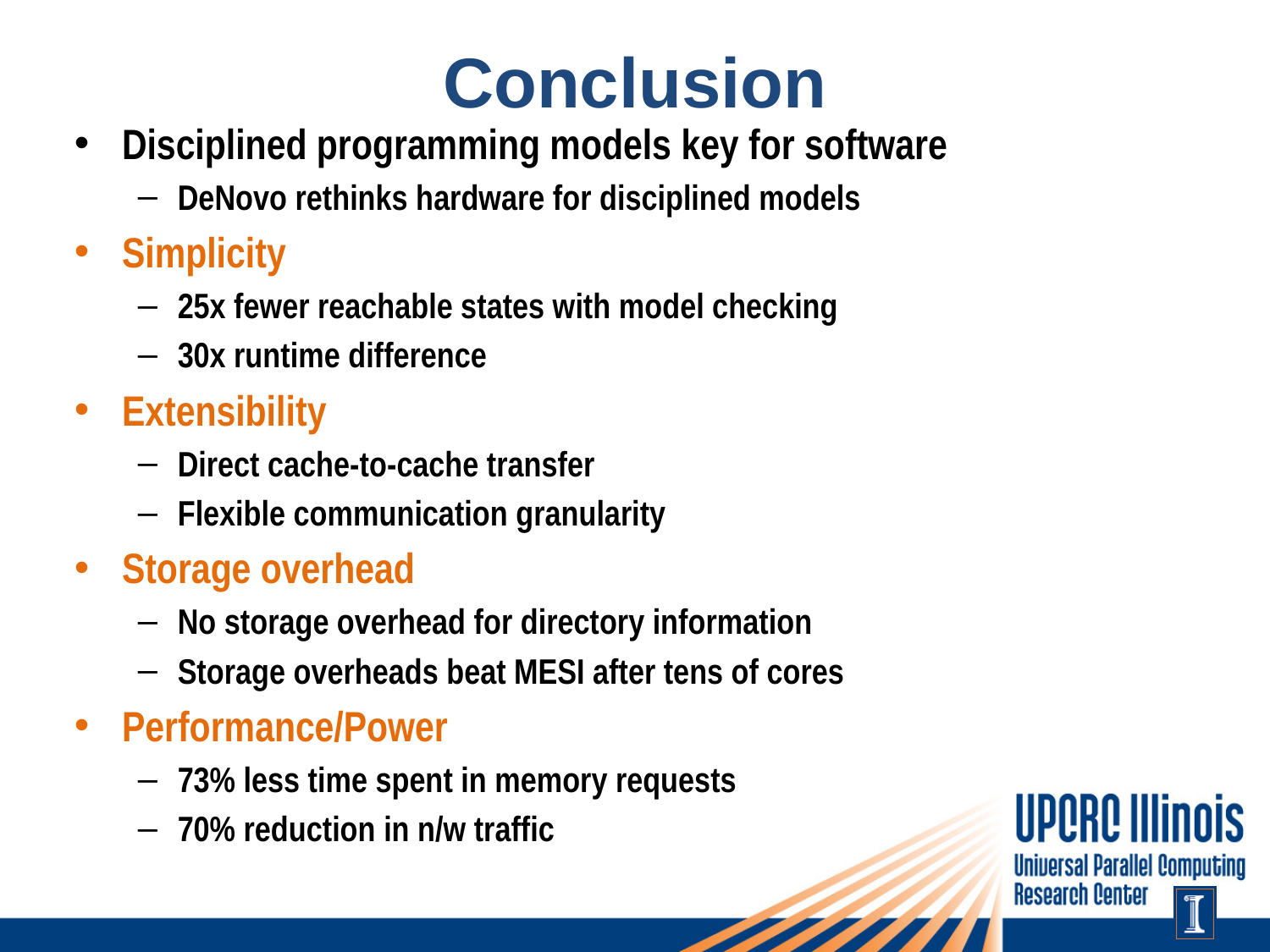

# Conclusion
Disciplined programming models key for software
DeNovo rethinks hardware for disciplined models
Simplicity
25x fewer reachable states with model checking
30x runtime difference
Extensibility
Direct cache-to-cache transfer
Flexible communication granularity
Storage overhead
No storage overhead for directory information
Storage overheads beat MESI after tens of cores
Performance/Power
73% less time spent in memory requests
70% reduction in n/w traffic